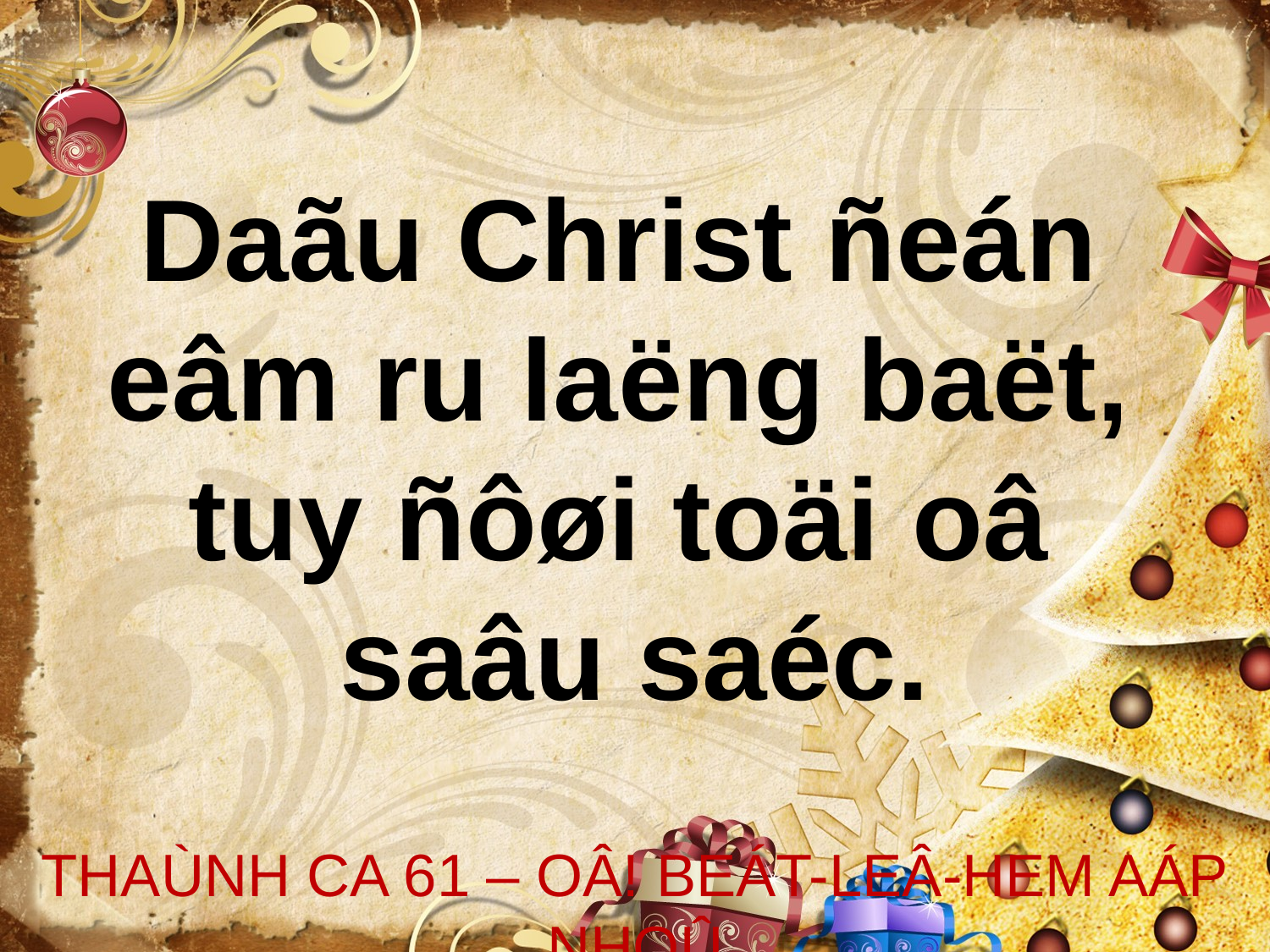

Daãu Christ ñeán
eâm ru laëng baët,
tuy ñôøi toäi oâ
saâu saéc.
THAÙNH CA 61 – OÂ! BEÁT-LEÂ-HEM AÁP NHOÛ